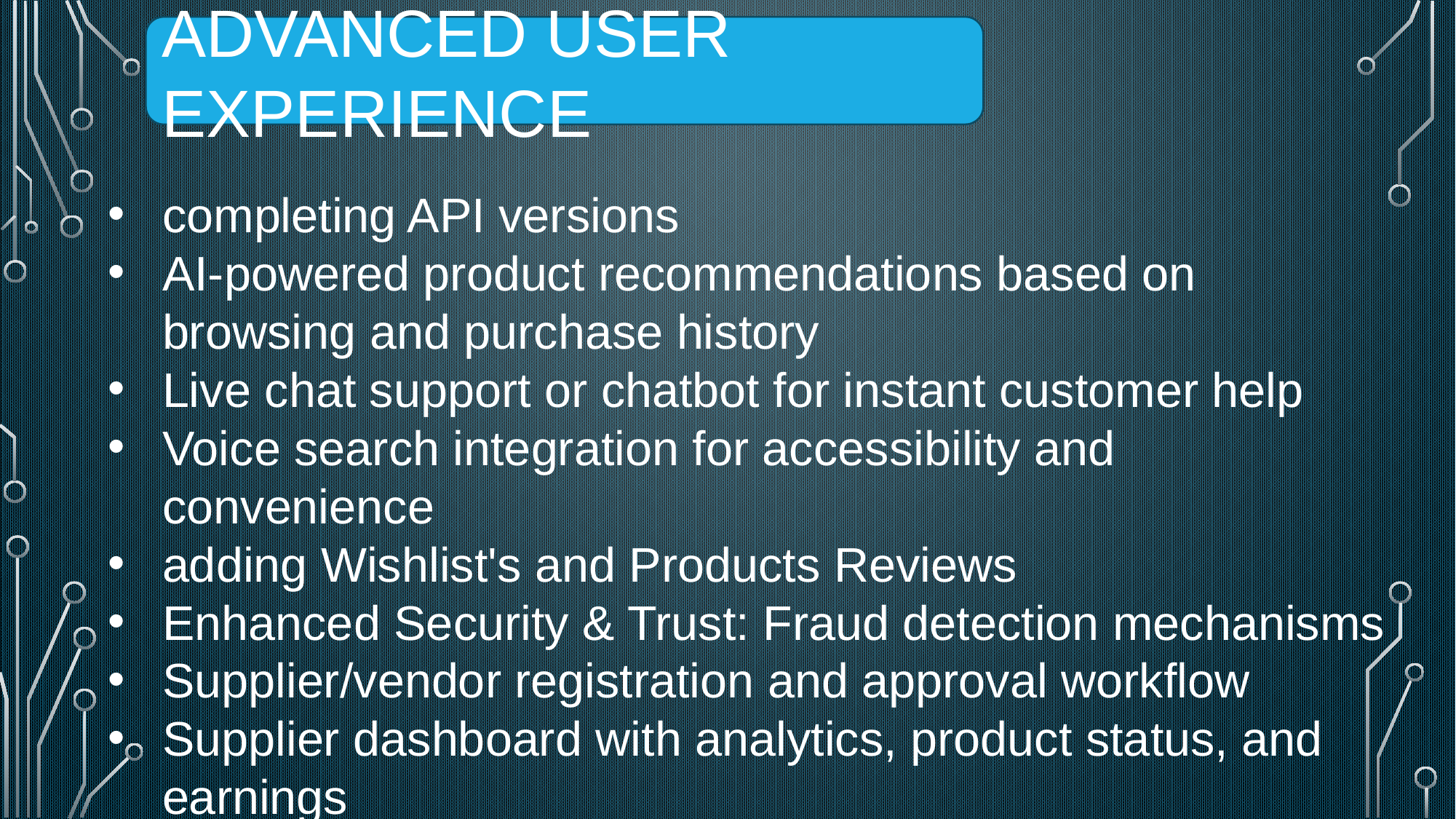

Advanced User Experience
completing API versions
AI-powered product recommendations based on browsing and purchase history
Live chat support or chatbot for instant customer help
Voice search integration for accessibility and convenience
adding Wishlist's and Products Reviews
Enhanced Security & Trust: Fraud detection mechanisms
Supplier/vendor registration and approval workflow
Supplier dashboard with analytics, product status, and earnings